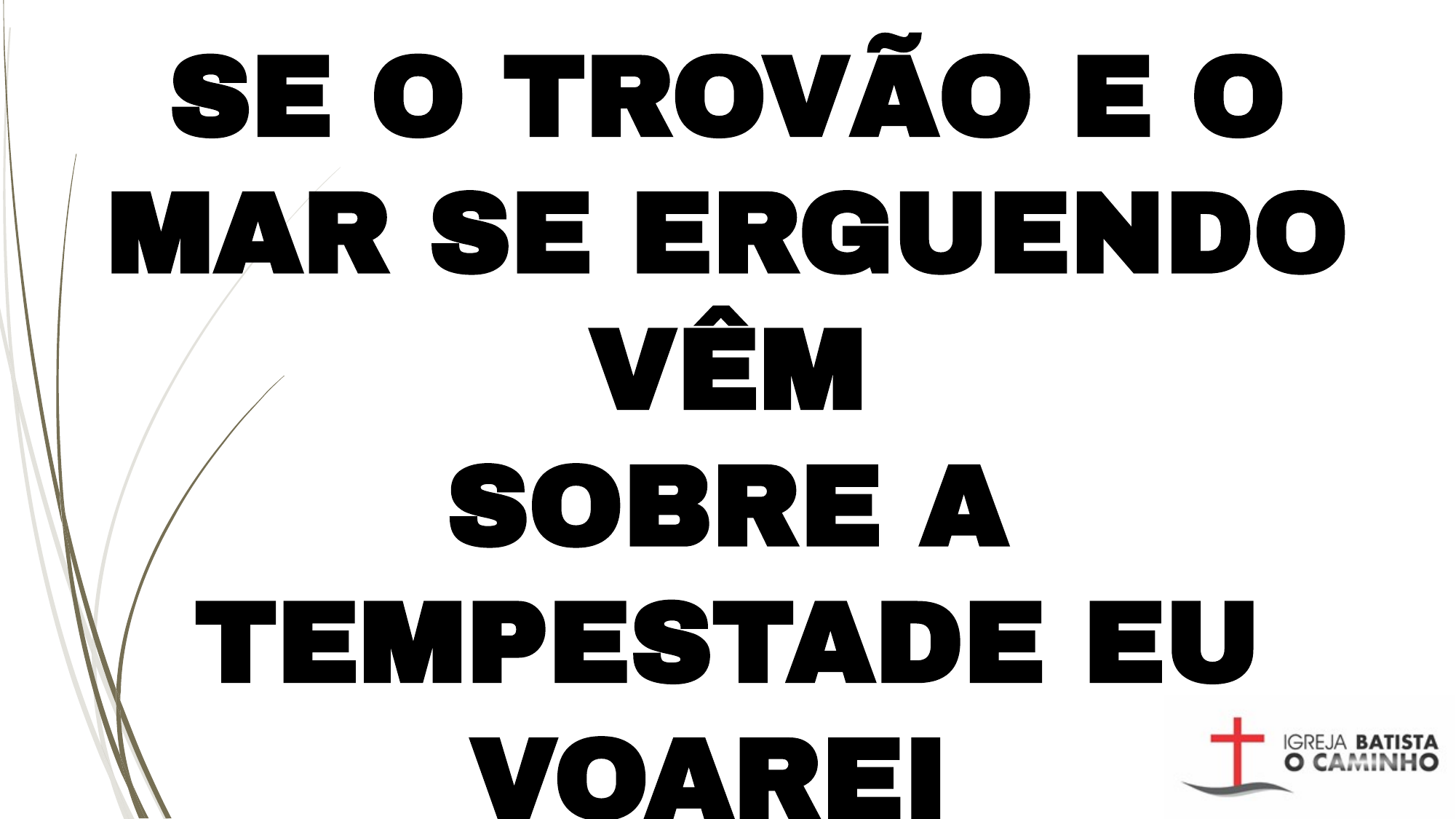

# SE O TROVÃO E O MAR SE ERGUENDO VÊM SOBRE A TEMPESTADE EU VOAREI